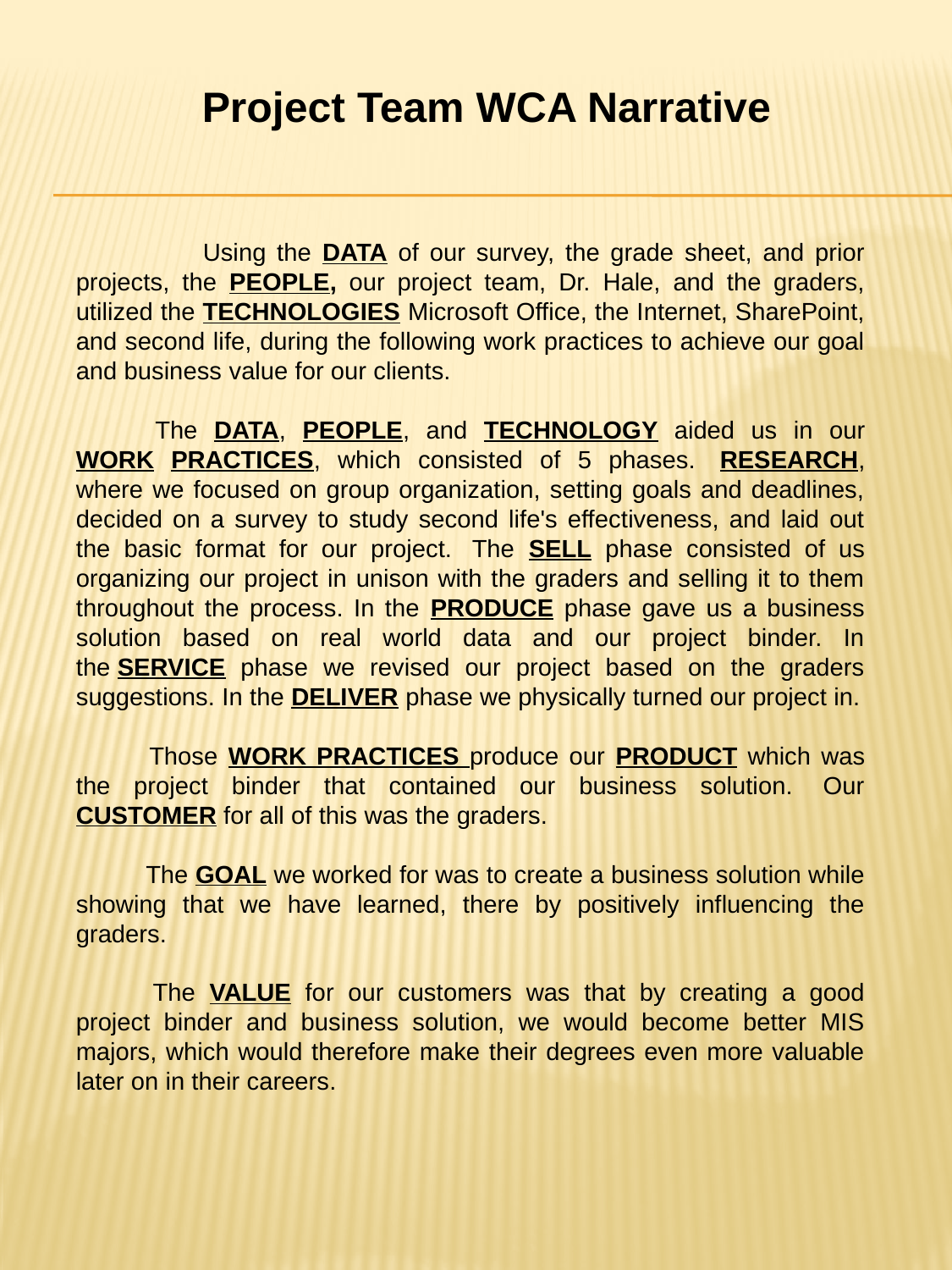

Project Team WCA Narrative

	Using the DATA of our survey, the grade sheet, and prior projects, the PEOPLE, our project team, Dr. Hale, and the graders, utilized the TECHNOLOGIES Microsoft Office, the Internet, SharePoint, and second life, during the following work practices to achieve our goal and business value for our clients.

          The DATA, PEOPLE, and TECHNOLOGY aided us in our WORK PRACTICES, which consisted of 5 phases.  RESEARCH, where we focused on group organization, setting goals and deadlines, decided on a survey to study second life's effectiveness, and laid out the basic format for our project.  The SELL phase consisted of us organizing our project in unison with the graders and selling it to them throughout the process. In the PRODUCE phase gave us a business solution based on real world data and our project binder. In the SERVICE phase we revised our project based on the graders suggestions. In the DELIVER phase we physically turned our project in.

          Those WORK PRACTICES produce our PRODUCT which was the project binder that contained our business solution.  Our CUSTOMER for all of this was the graders.

          The GOAL we worked for was to create a business solution while showing that we have learned, there by positively influencing the graders.

          The VALUE for our customers was that by creating a good project binder and business solution, we would become better MIS majors, which would therefore make their degrees even more valuable later on in their careers.